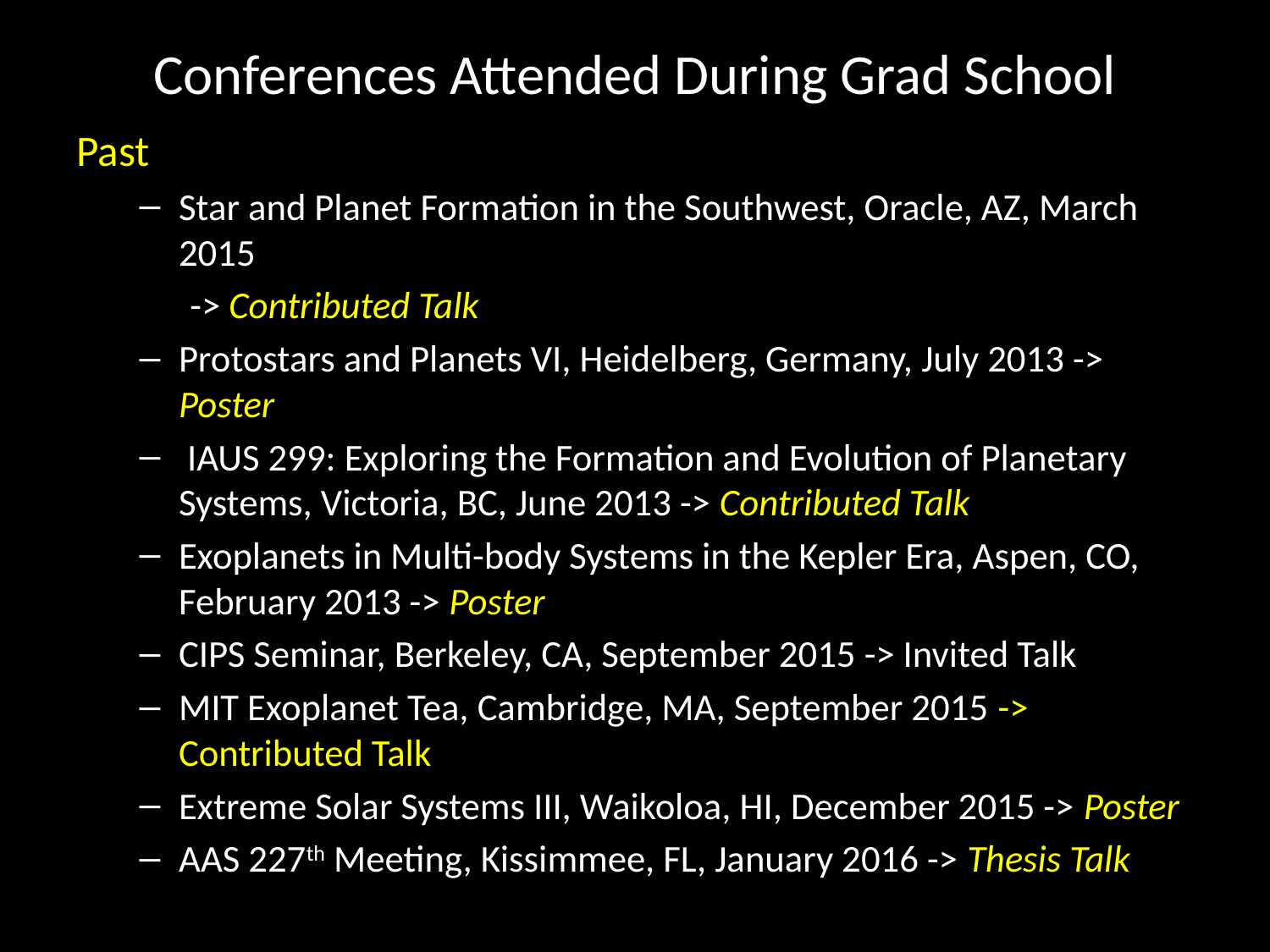

# Conferences Attended During Grad School
Past
Star and Planet Formation in the Southwest, Oracle, AZ, March 2015
      -> Contributed Talk
Protostars and Planets VI, Heidelberg, Germany, July 2013 -> Poster
 IAUS 299: Exploring the Formation and Evolution of Planetary Systems, Victoria, BC, June 2013 -> Contributed Talk
Exoplanets in Multi-body Systems in the Kepler Era, Aspen, CO, February 2013 -> Poster
CIPS Seminar, Berkeley, CA, September 2015 -> Invited Talk
MIT Exoplanet Tea, Cambridge, MA, September 2015 -> Contributed Talk
Extreme Solar Systems III, Waikoloa, HI, December 2015 -> Poster
AAS 227th Meeting, Kissimmee, FL, January 2016 -> Thesis Talk